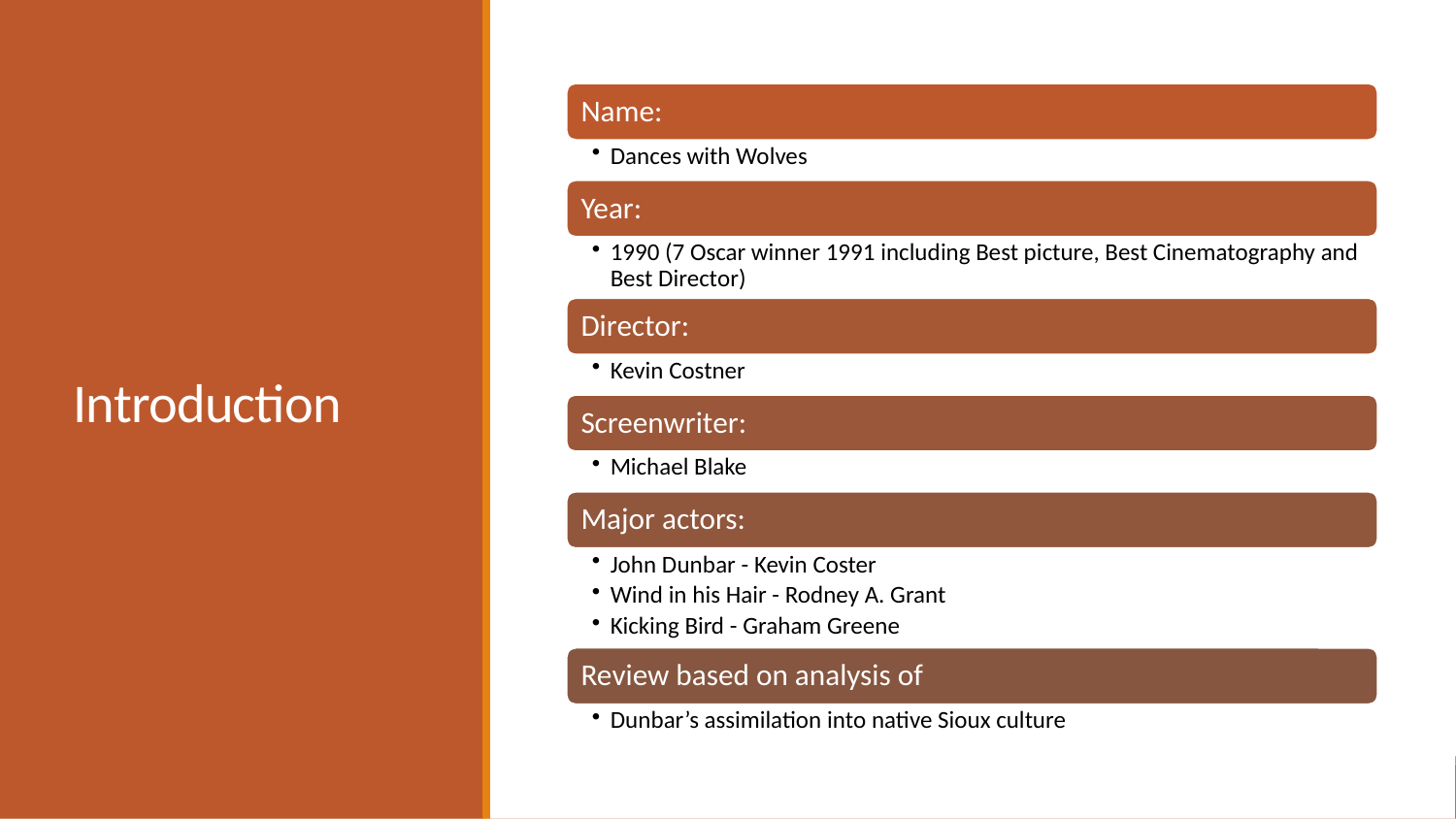

# Introduction
Name:
Dances with Wolves
Year:
1990 (7 Oscar winner 1991 including Best picture, Best Cinematography and Best Director)
Director:
Kevin Costner
Screenwriter:
Michael Blake
Major actors:
John Dunbar - Kevin Coster
Wind in his Hair - Rodney A. Grant
Kicking Bird - Graham Greene
Review based on analysis of
Dunbar’s assimilation into native Sioux culture